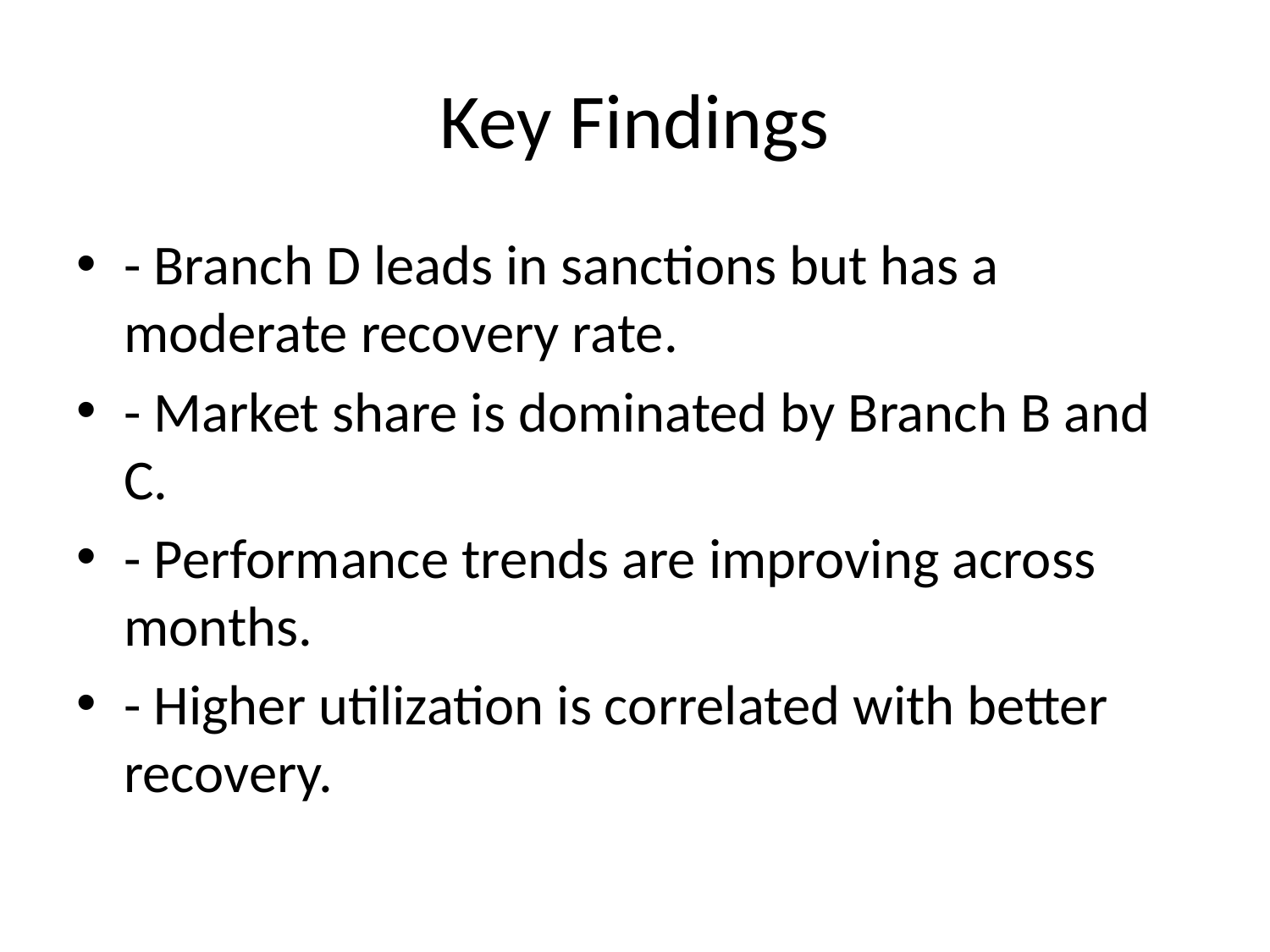

# Key Findings
- Branch D leads in sanctions but has a moderate recovery rate.
- Market share is dominated by Branch B and C.
- Performance trends are improving across months.
- Higher utilization is correlated with better recovery.